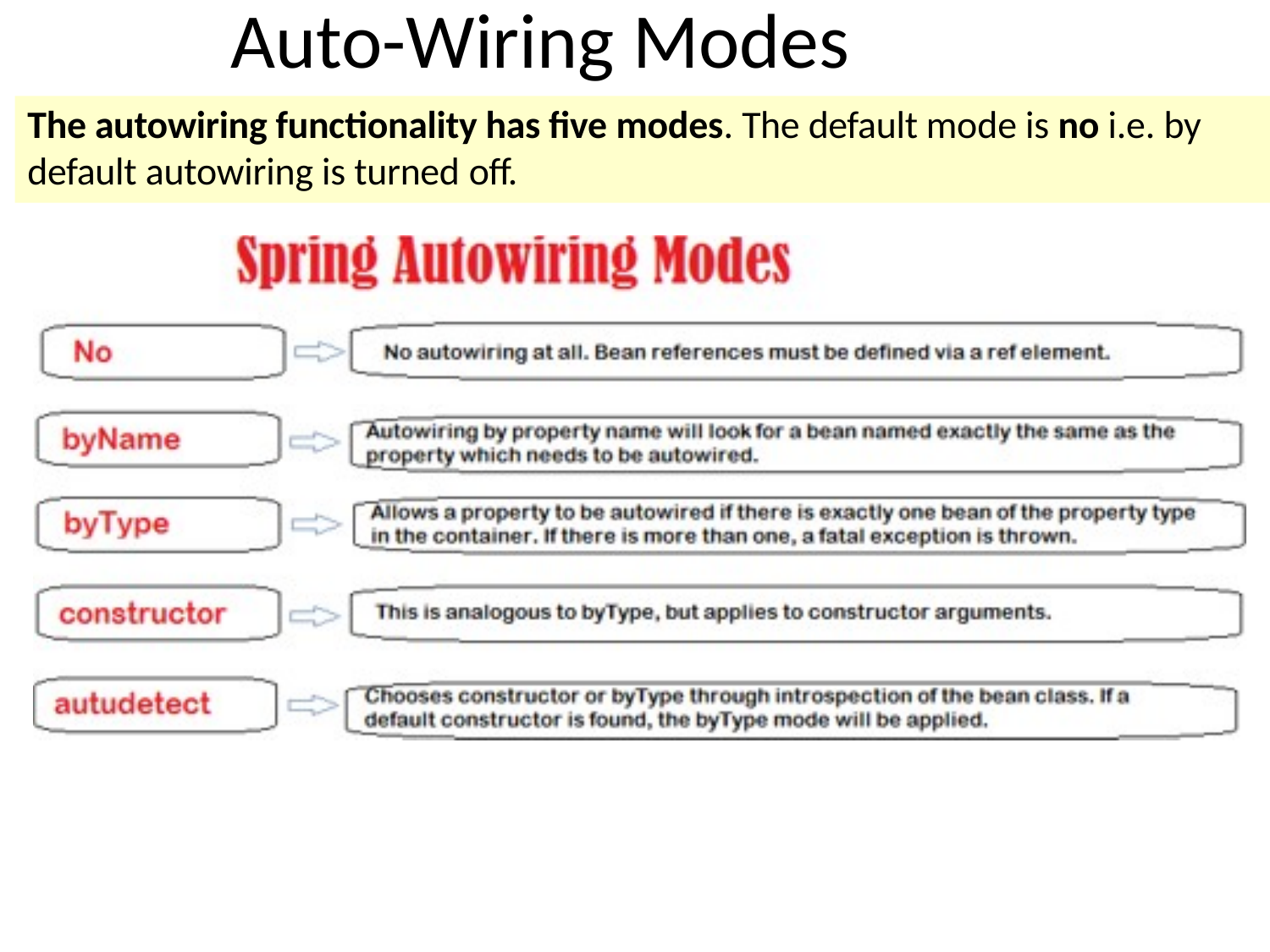

# Auto-Wiring Modes

The autowiring functionality has five modes. The default mode is no i.e. by  default autowiring is turned off.